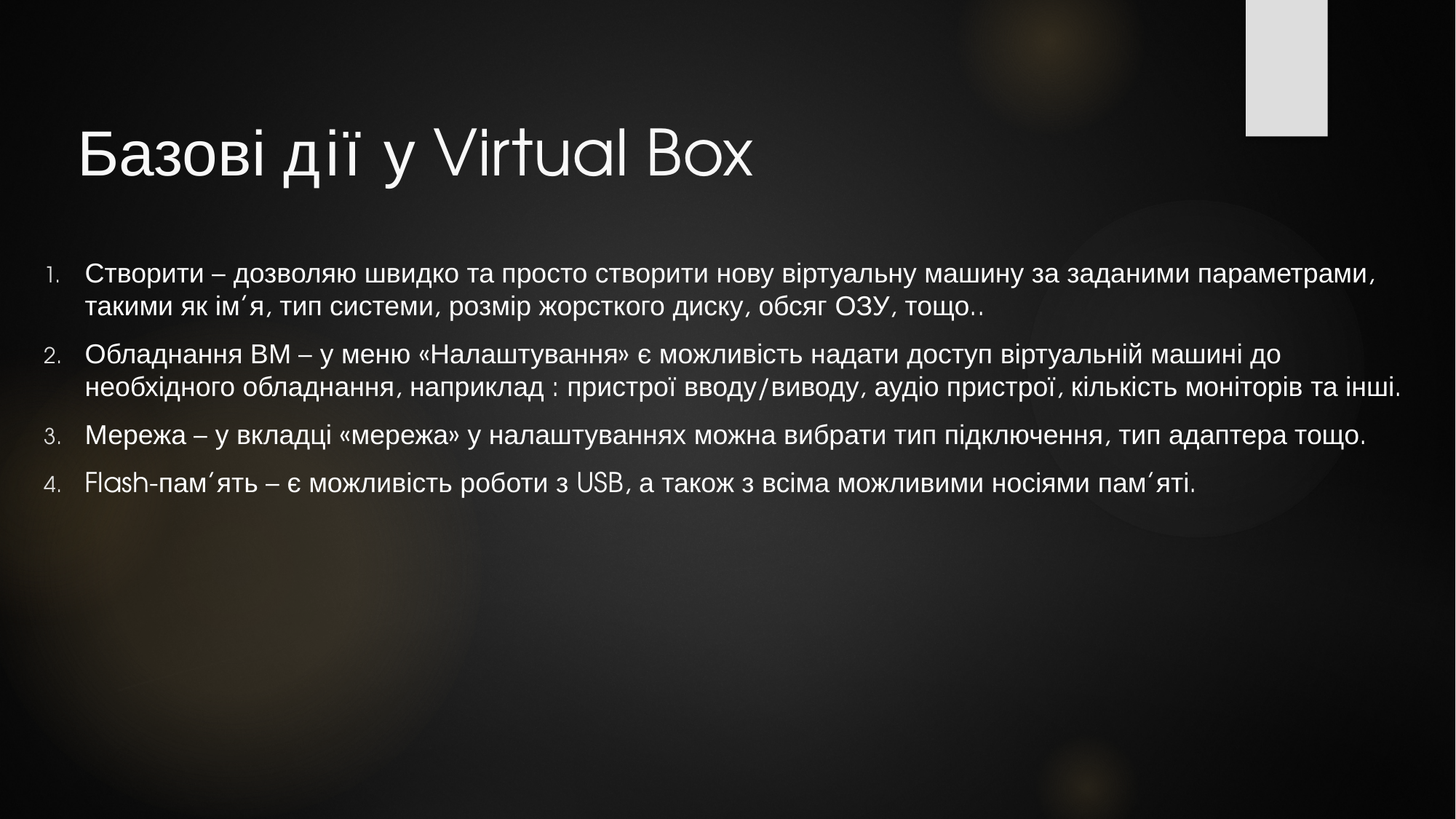

# Базові дії у Virtual Box
Створити – дозволяю швидко та просто створити нову віртуальну машину за заданими параметрами, такими як ім’я, тип системи, розмір жорсткого диску, обсяг ОЗУ, тощо..
Обладнання ВМ – у меню «Налаштування» є можливість надати доступ віртуальній машині до необхідного обладнання, наприклад : пристрої вводу/виводу, аудіо пристрої, кількість моніторів та інші.
Мережа – у вкладці «мережа» у налаштуваннях можна вибрати тип підключення, тип адаптера тощо.
Flash-пам’ять – є можливість роботи з USB, а також з всіма можливими носіями пам’яті.